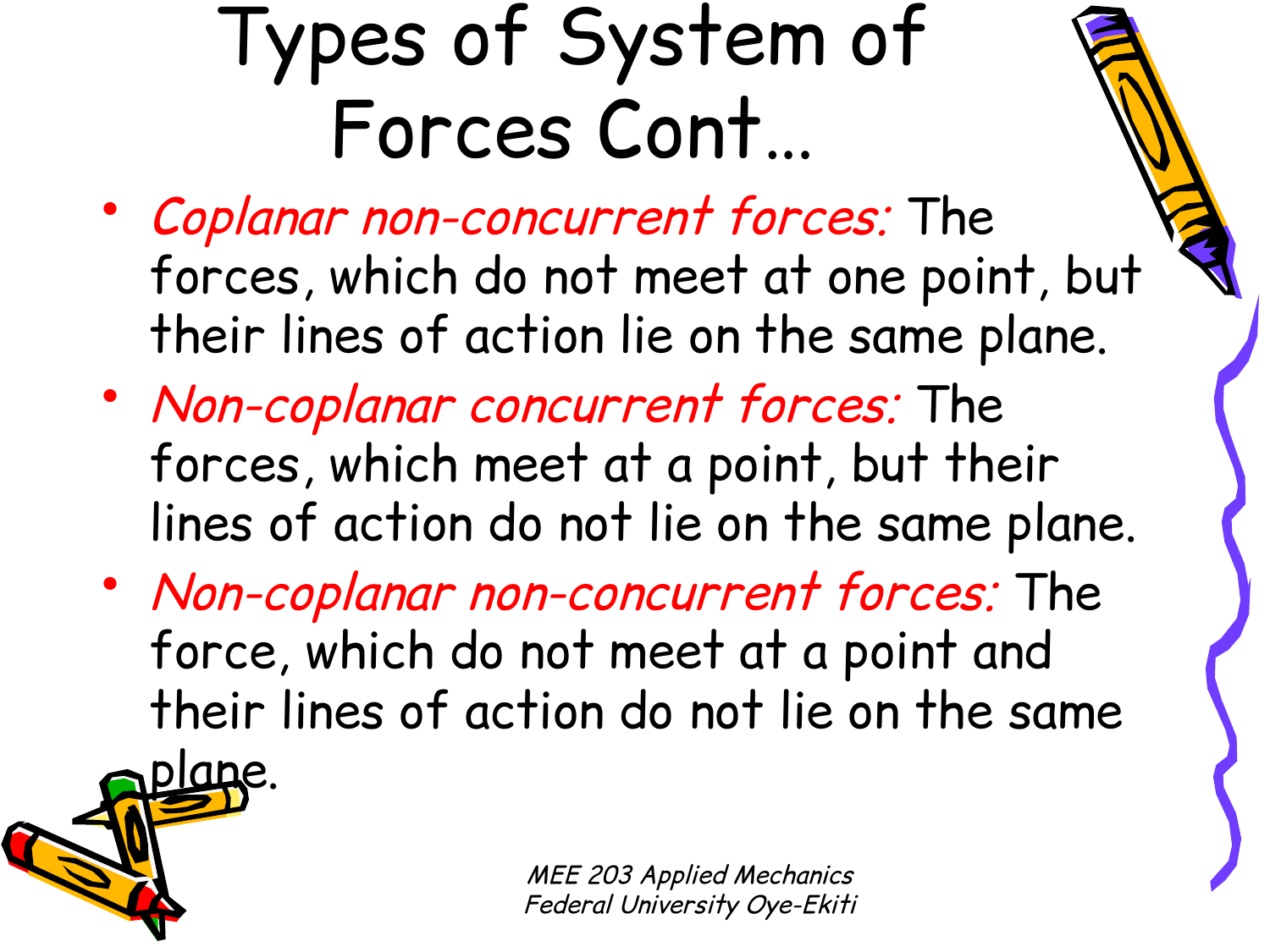

# Types of System of Forces Cont…
Coplanar non-concurrent forces: The forces, which do not meet at one point, but their lines of action lie on the same plane.
Non-coplanar concurrent forces: The forces, which meet at a point, but their lines of action do not lie on the same plane.
Non-coplanar non-concurrent forces: The force, which do not meet at a point and their lines of action do not lie on the same plane.
MEE 203 Applied Mechanics
Federal University Oye-Ekiti